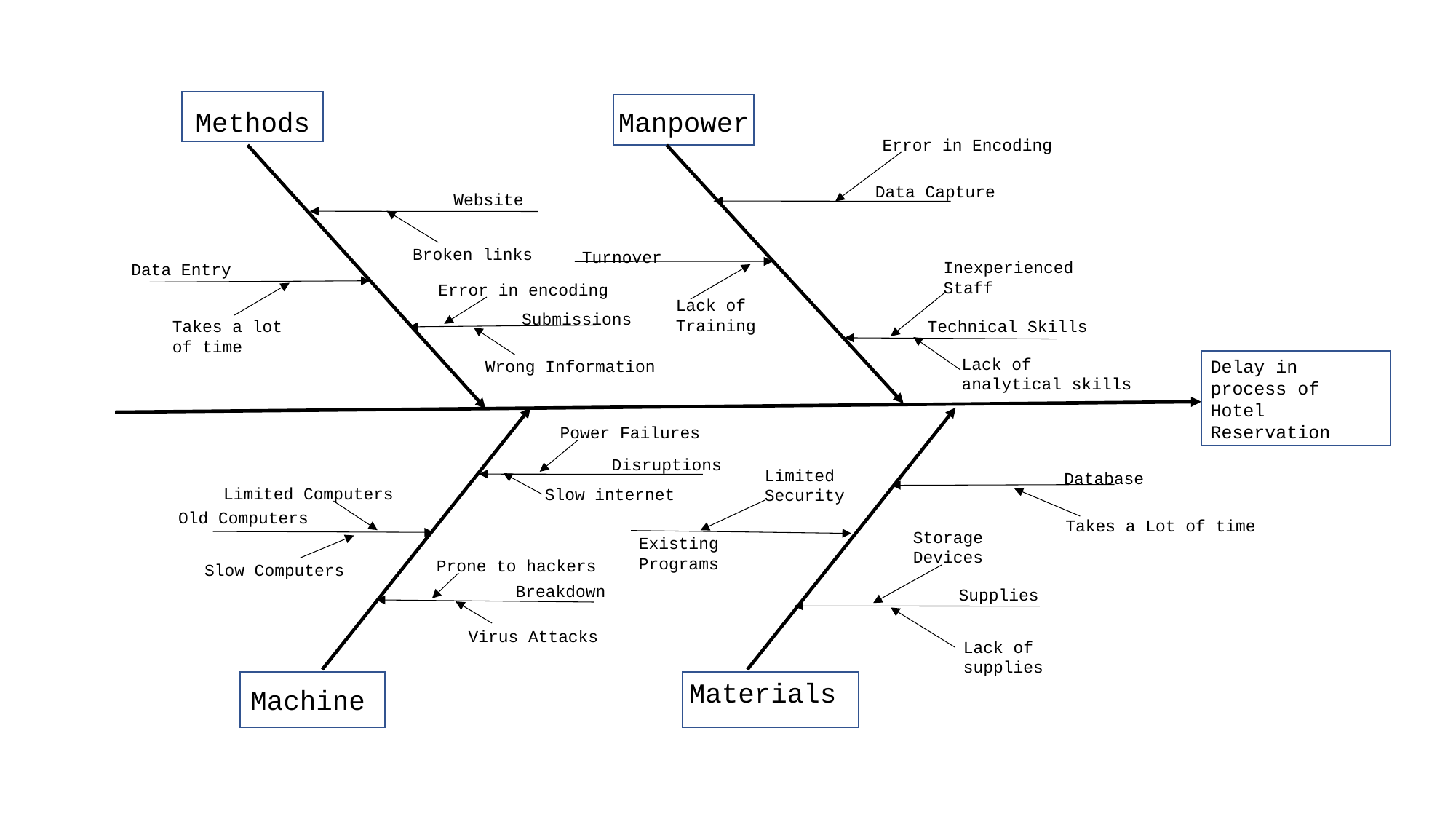

Methods
Manpower
Error in Encoding
Data Capture
Website
Broken links
Turnover
Inexperienced Staff
Data Entry
Error in encoding
Lack of Training
Submissions
Technical Skills
Takes a lot of time
Lack of analytical skills
Delay in process of Hotel Reservation
Wrong Information

Power Failures
Disruptions
Limited Security
Database
Limited Computers
Slow internet
Old Computers
Takes a Lot of time
Storage Devices
Existing Programs
Prone to hackers
Slow Computers
Breakdown
Supplies
Virus Attacks
Lack of supplies
Materials

Machine